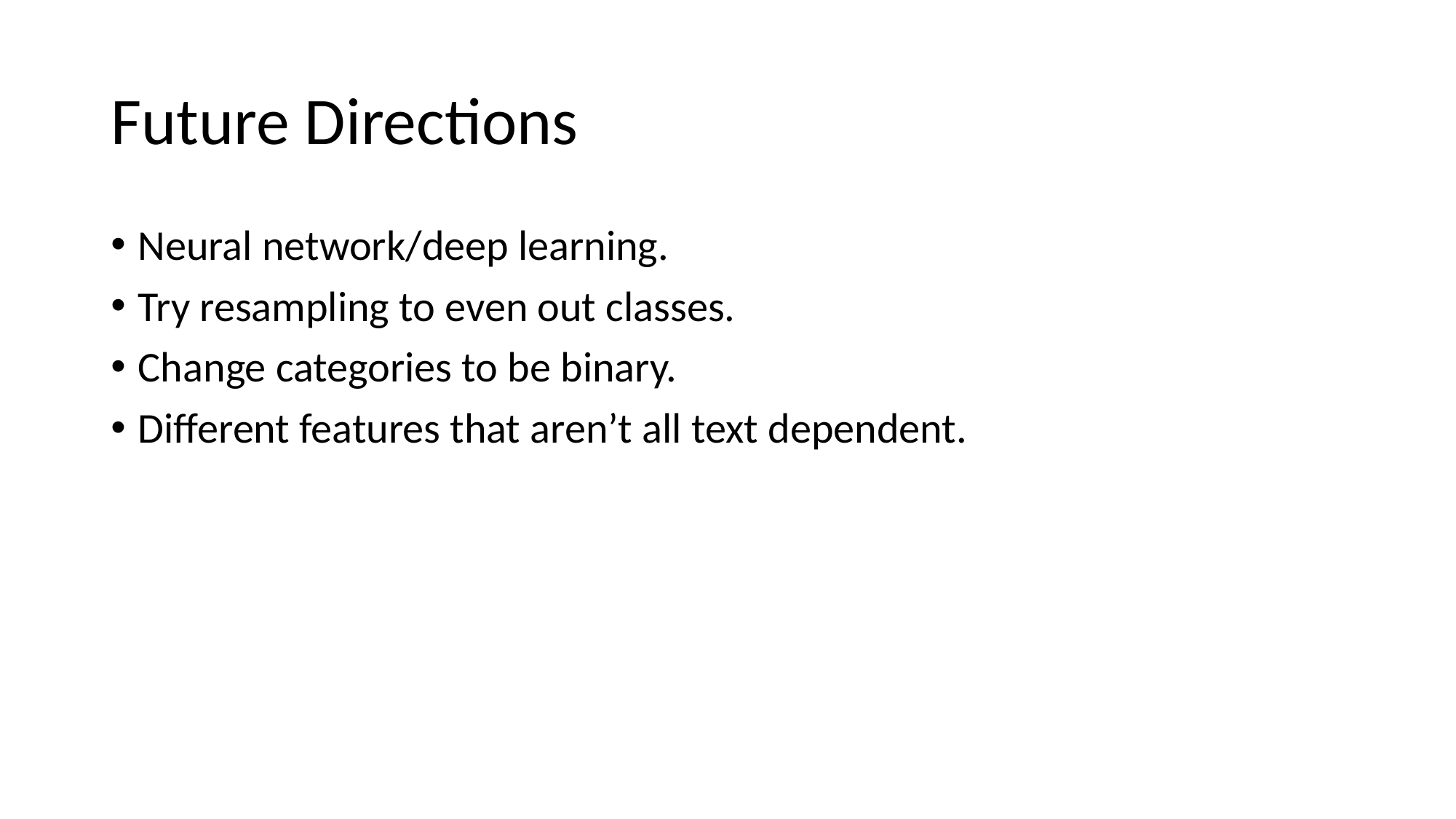

# Future Directions
Neural network/deep learning.
Try resampling to even out classes.
Change categories to be binary.
Different features that aren’t all text dependent.